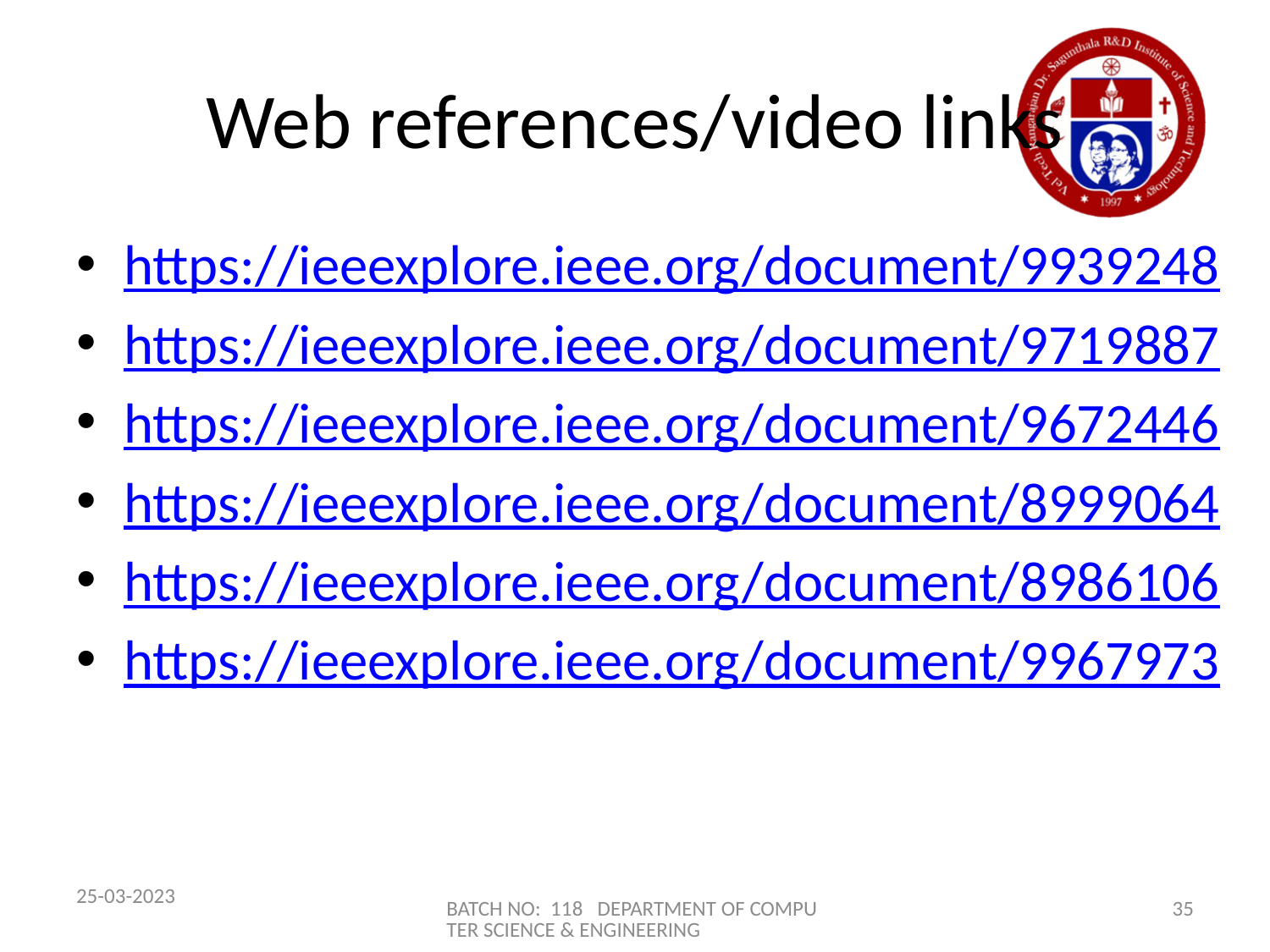

# Web references/video links
https://ieeexplore.ieee.org/document/9939248
https://ieeexplore.ieee.org/document/9719887
https://ieeexplore.ieee.org/document/9672446
https://ieeexplore.ieee.org/document/8999064
https://ieeexplore.ieee.org/document/8986106
https://ieeexplore.ieee.org/document/9967973

25-03-2023

BATCH NO:  118   DEPARTMENT OF COMPUTER SCIENCE & ENGINEERING
35